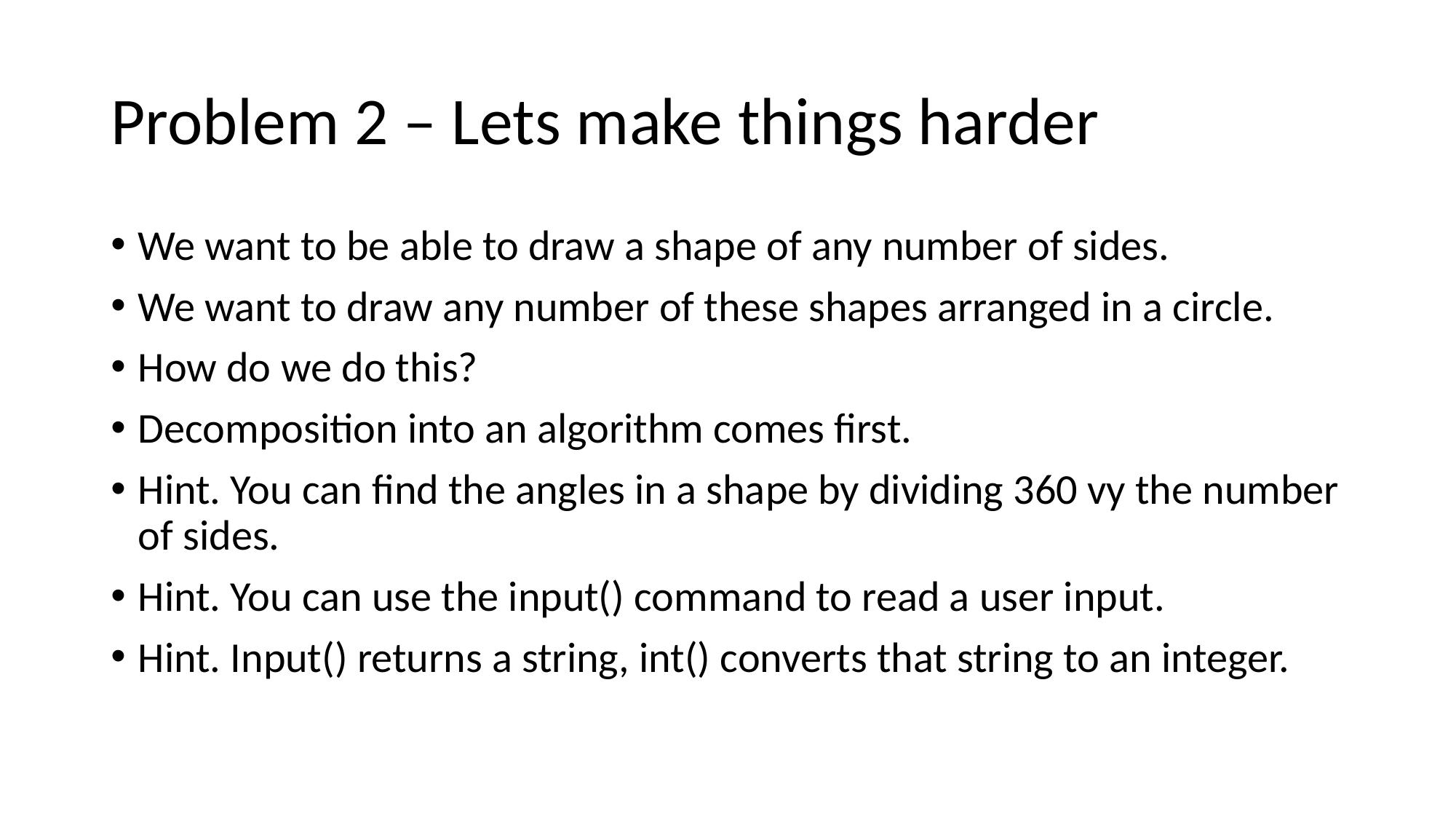

# Problem 2 – Lets make things harder
We want to be able to draw a shape of any number of sides.
We want to draw any number of these shapes arranged in a circle.
How do we do this?
Decomposition into an algorithm comes first.
Hint. You can find the angles in a shape by dividing 360 vy the number of sides.
Hint. You can use the input() command to read a user input.
Hint. Input() returns a string, int() converts that string to an integer.